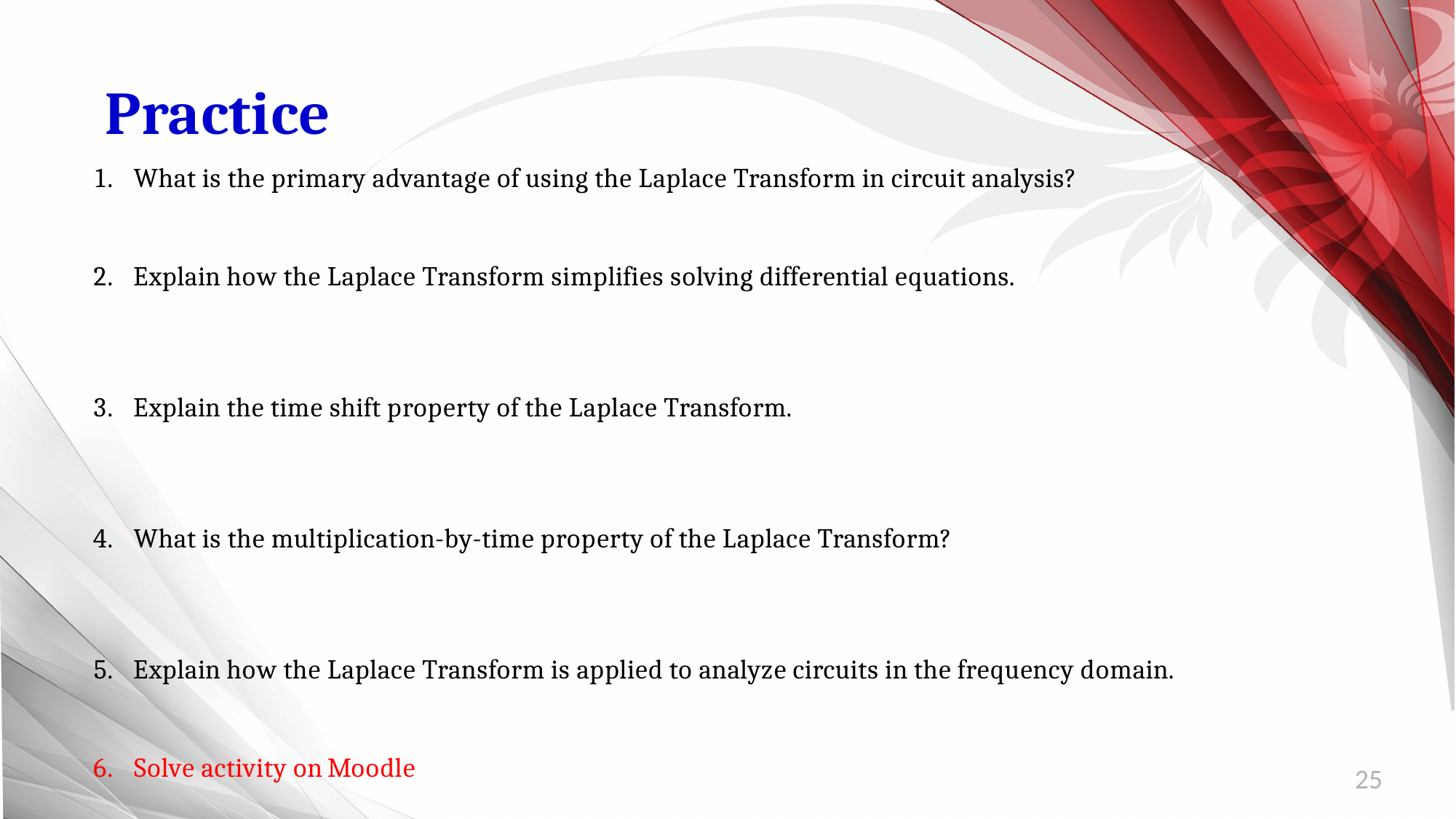

Practice
What is the primary advantage of using the Laplace Transform in circuit analysis?

Explain how the Laplace Transform simplifies solving differential equations.

Explain the time shift property of the Laplace Transform.

What is the multiplication-by-time property of the Laplace Transform?

Explain how the Laplace Transform is applied to analyze circuits in the frequency domain.

Solve activity on Moodle
25